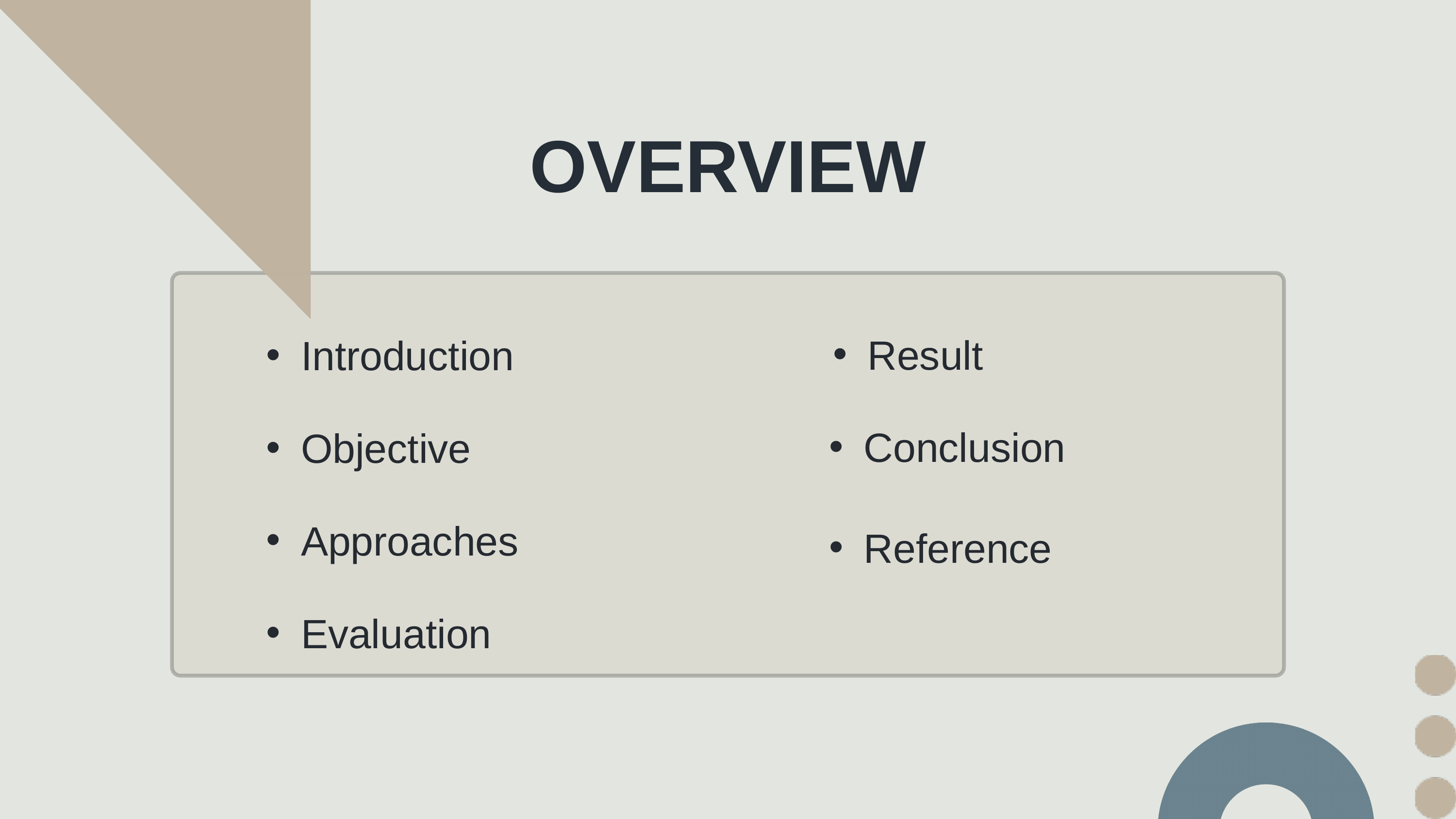

OVERVIEW

Result
Conclusion
Reference
Introduction
Objective
Approaches
Evaluation